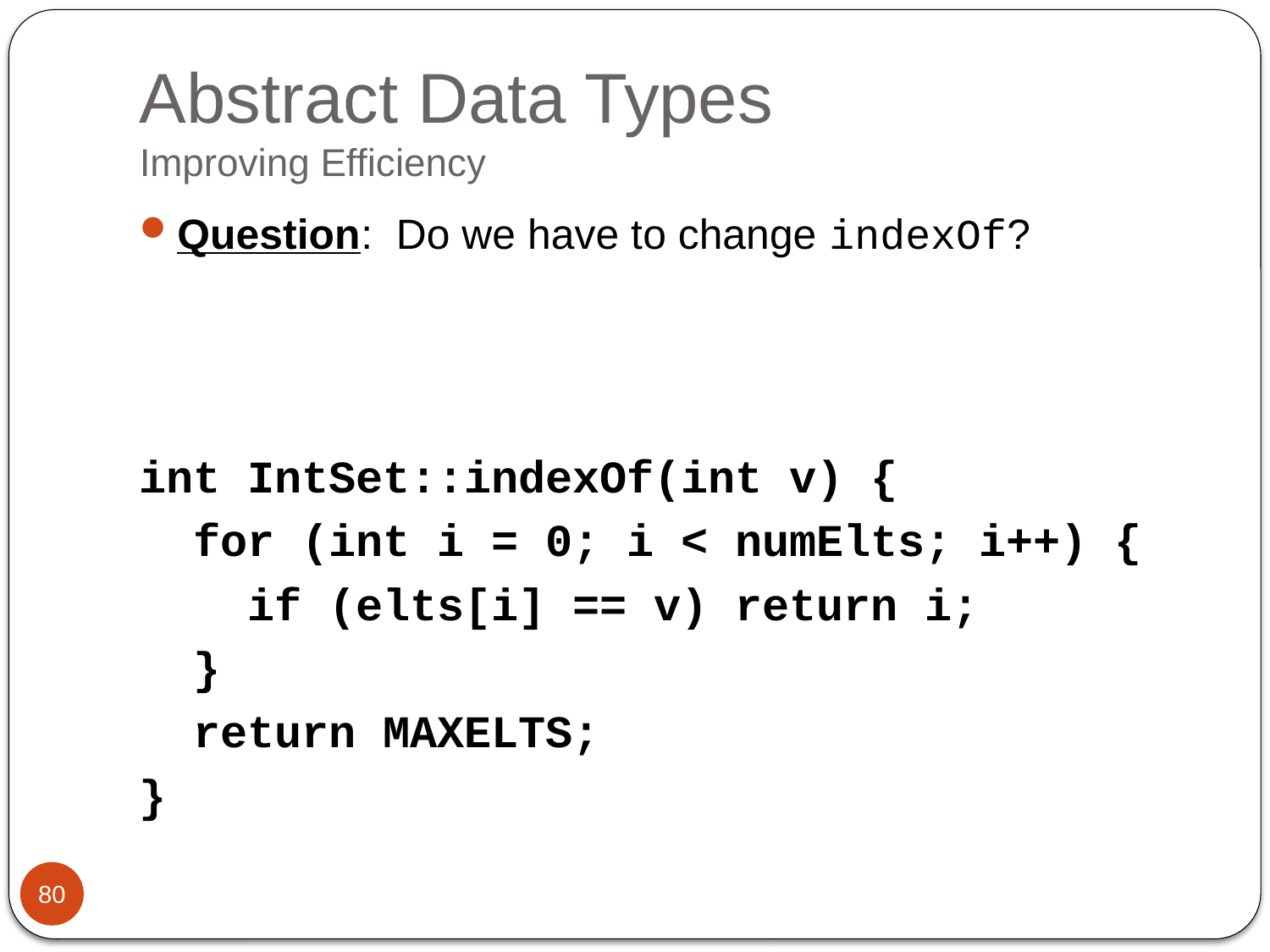

# Abstract Data Types Improving Efficiency
Question:  Do we have to change indexOf?

int IntSet::indexOf(int v) {
  for (int i = 0; i < numElts; i++) {
    if (elts[i] == v) return i;
  }
  return MAXELTS;
}
80